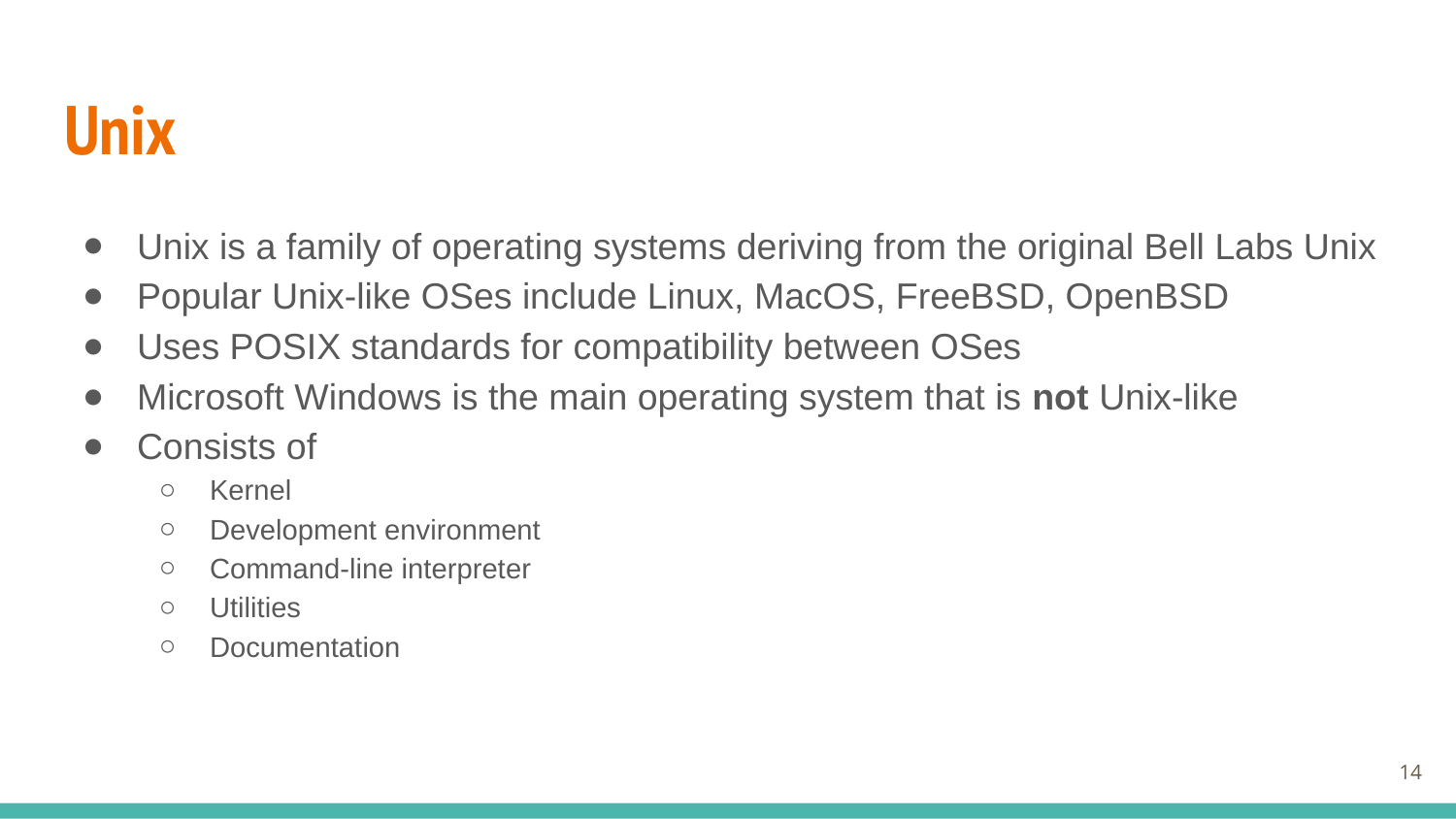

# Unix
Unix is a family of operating systems deriving from the original Bell Labs Unix
Popular Unix-like OSes include Linux, MacOS, FreeBSD, OpenBSD
Uses POSIX standards for compatibility between OSes
Microsoft Windows is the main operating system that is not Unix-like
Consists of
Kernel
Development environment
Command-line interpreter
Utilities
Documentation

14